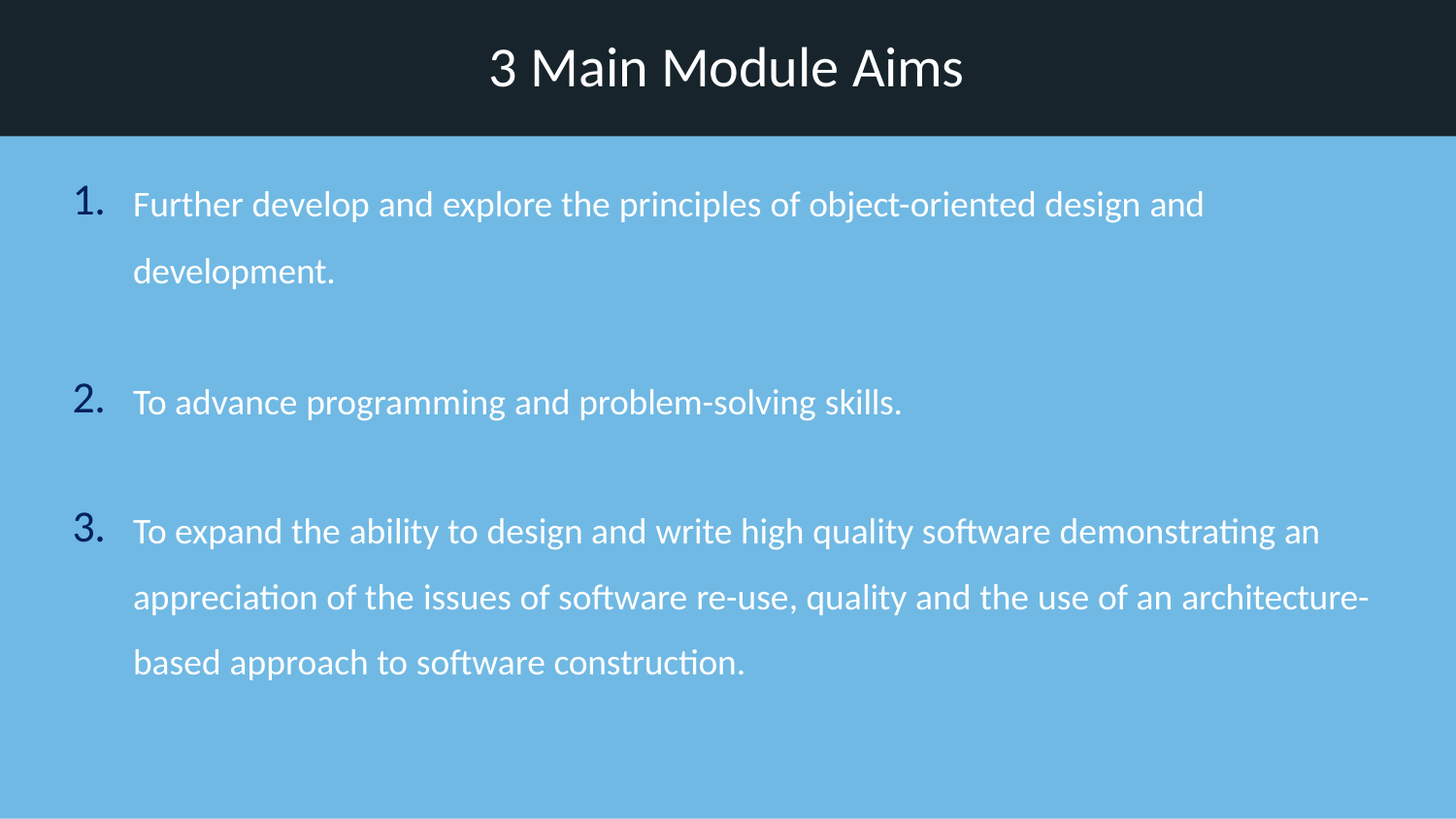

# 3 Main Module Aims
Further develop and explore the principles of object-oriented design and development.
1.
2.
To advance programming and problem-solving skills.
To expand the ability to design and write high quality software demonstrating an appreciation of the issues of software re-use, quality and the use of an architecture- based approach to software construction.
3.